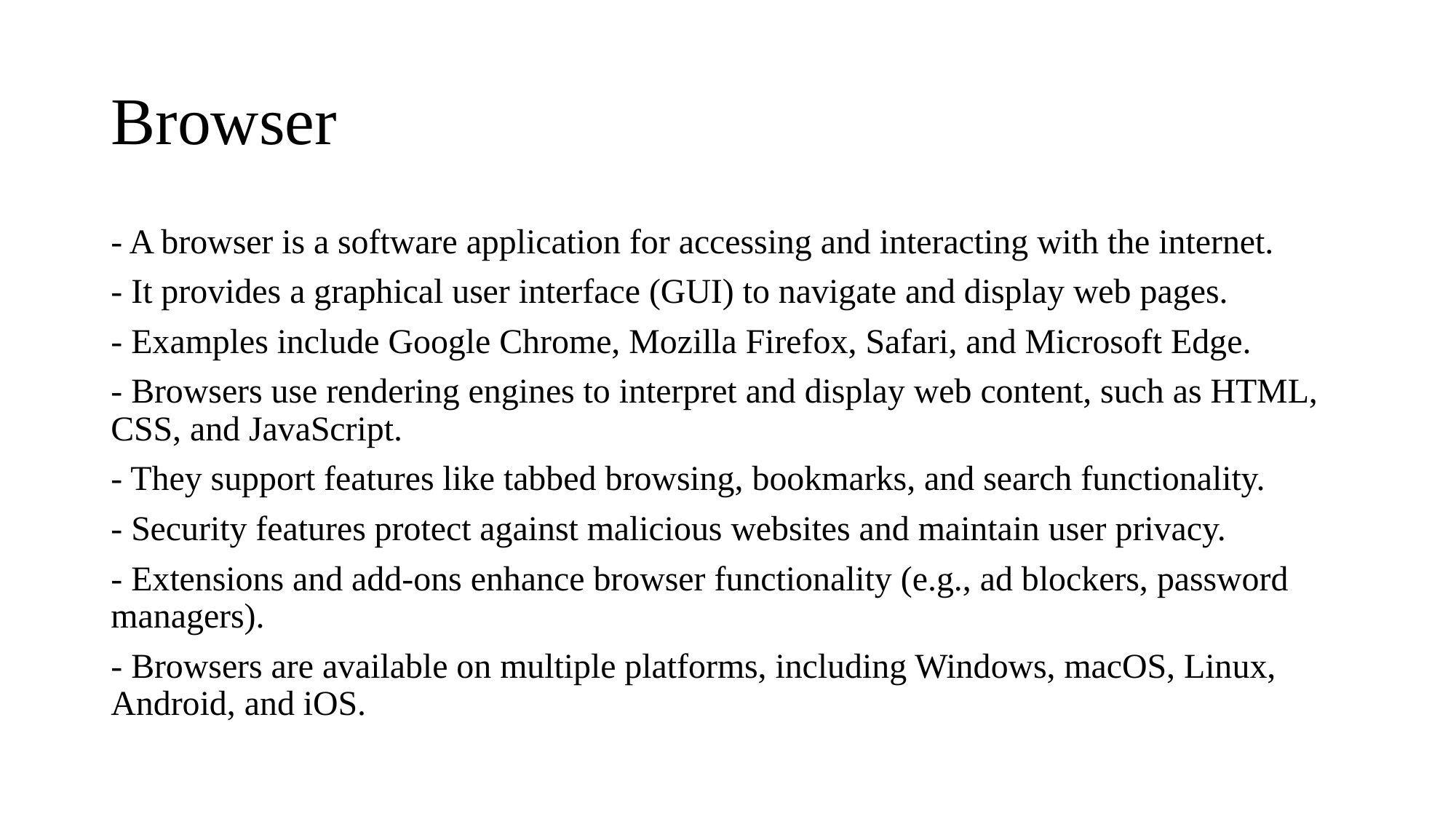

# Browser
- A browser is a software application for accessing and interacting with the internet.
- It provides a graphical user interface (GUI) to navigate and display web pages.
- Examples include Google Chrome, Mozilla Firefox, Safari, and Microsoft Edge.
- Browsers use rendering engines to interpret and display web content, such as HTML, CSS, and JavaScript.
- They support features like tabbed browsing, bookmarks, and search functionality.
- Security features protect against malicious websites and maintain user privacy.
- Extensions and add-ons enhance browser functionality (e.g., ad blockers, password managers).
- Browsers are available on multiple platforms, including Windows, macOS, Linux, Android, and iOS.